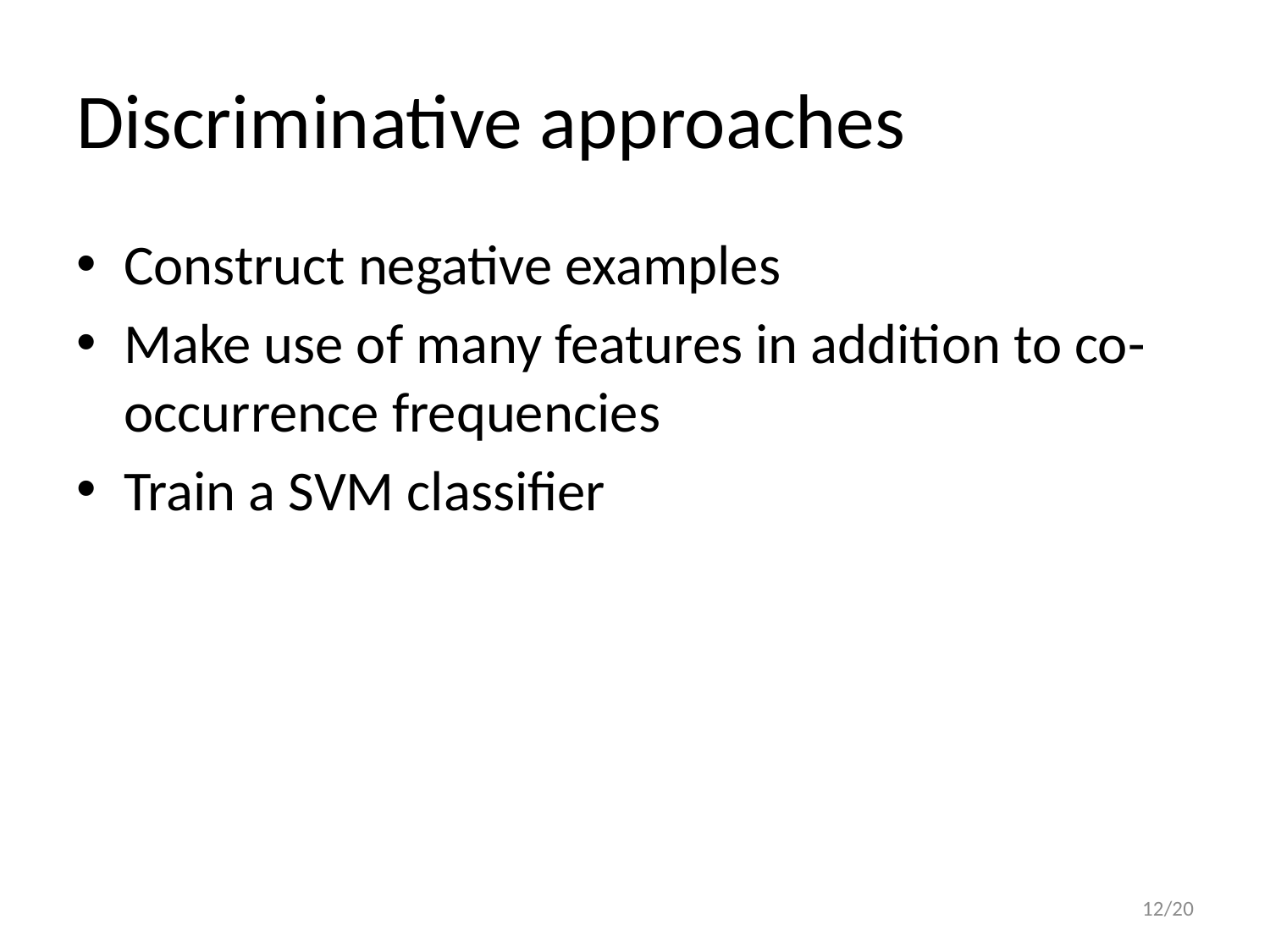

# Discriminative approaches
Construct negative examples
Make use of many features in addition to co-occurrence frequencies
Train a SVM classifier
12